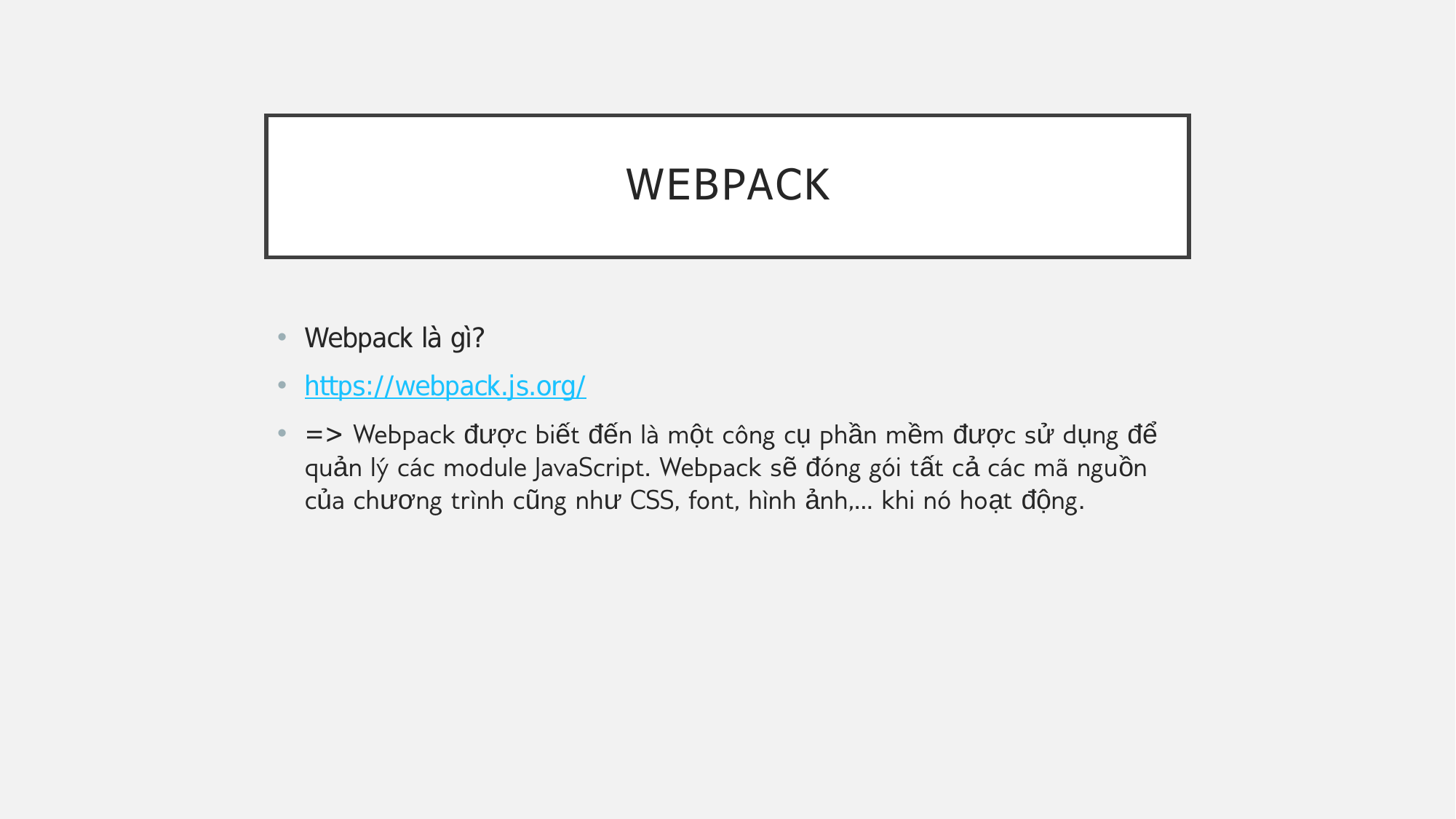

# webpack
Webpack là gì?
https://webpack.js.org/
=> Webpack được biết đến là một công cụ phần mềm được sử dụng để quản lý các module JavaScript. Webpack sẽ đóng gói tất cả các mã nguồn của chương trình cũng như CSS, font, hình ảnh,... khi nó hoạt động.